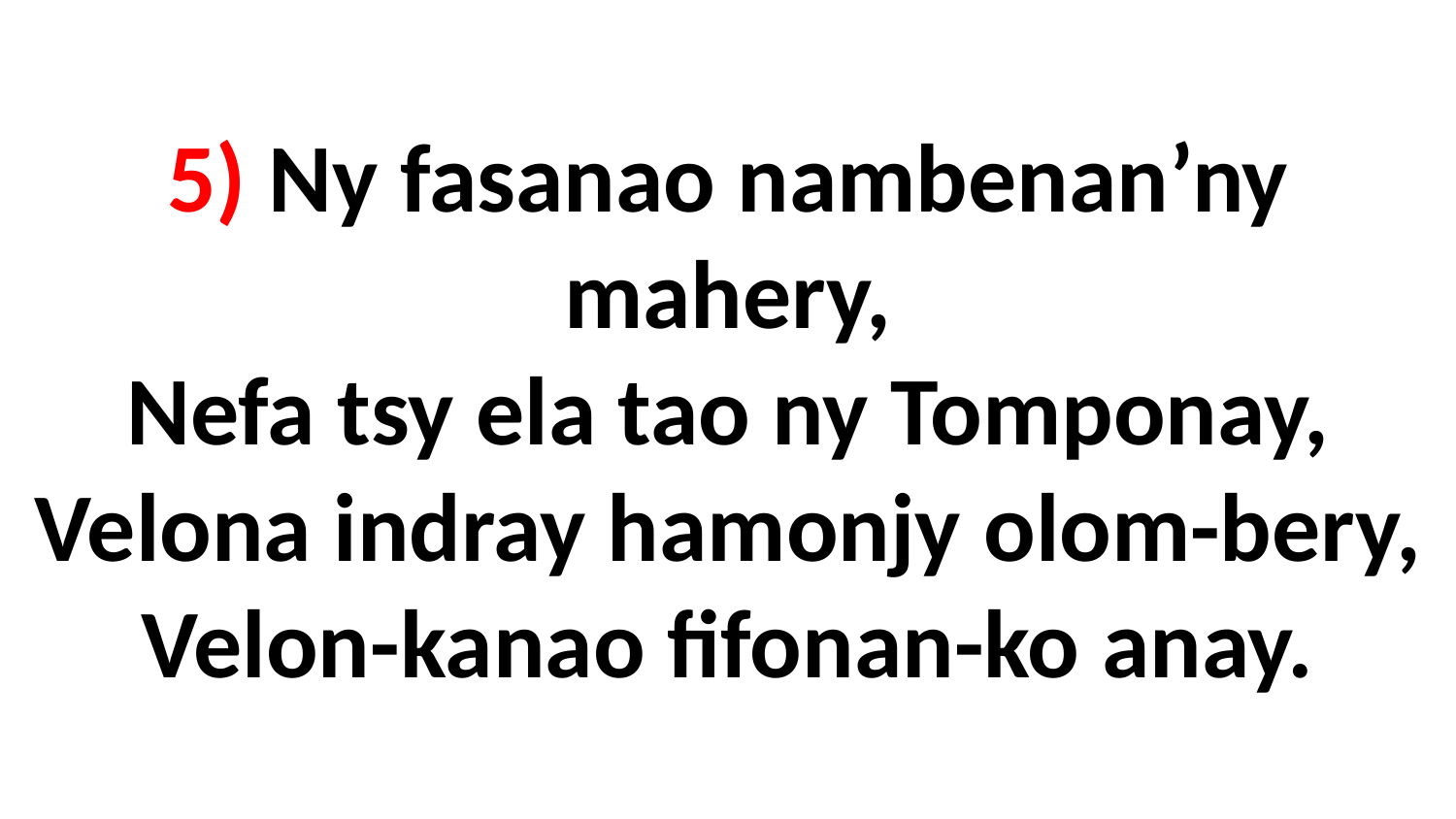

# 5) Ny fasanao nambenan’ny mahery, Nefa tsy ela tao ny Tomponay, Velona indray hamonjy olom-bery, Velon-kanao fifonan-ko anay.